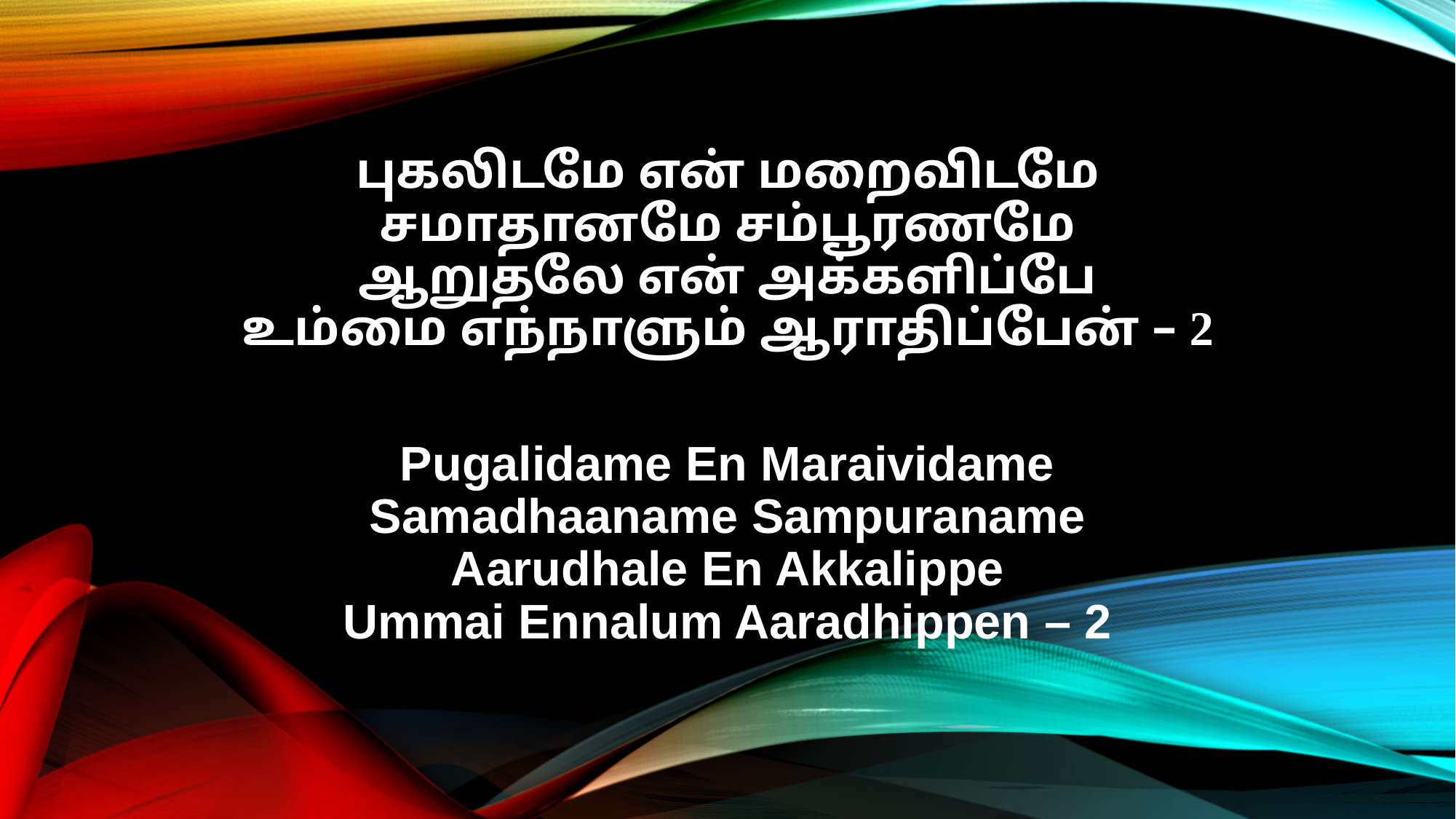

புகலிடமே என் மறைவிடமே
சமாதானமே சம்பூரணமே
ஆறுதலே என் அக்களிப்பே
உம்மை எந்நாளும் ஆராதிப்பேன் – 2

Pugalidame En Maraividame
Samadhaaname Sampuraname
Aarudhale En Akkalippe
Ummai Ennalum Aaradhippen – 2